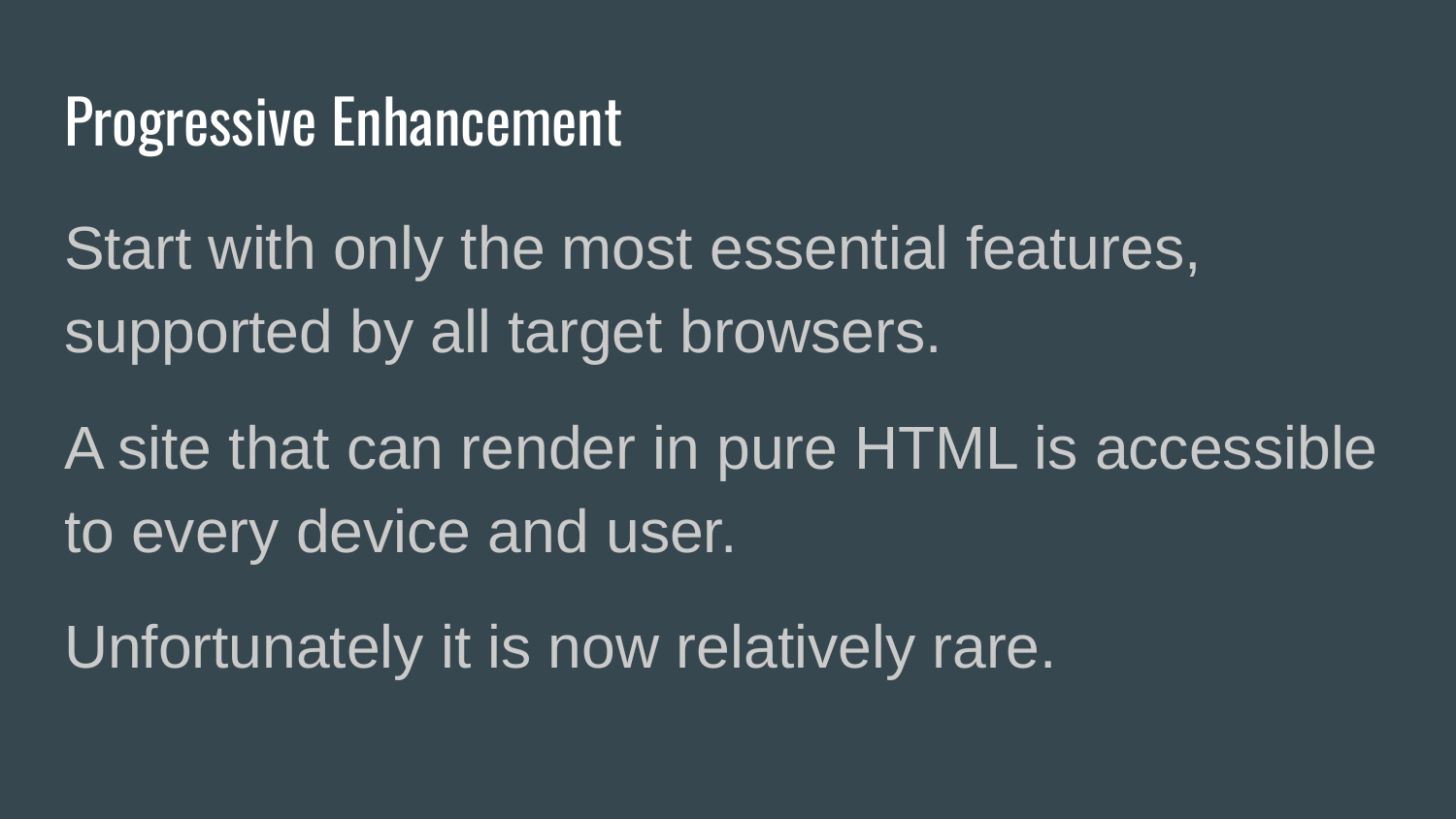

# Progressive Enhancement
Start with only the most essential features, supported by all target browsers.
A site that can render in pure HTML is accessible to every device and user.
Unfortunately it is now relatively rare.